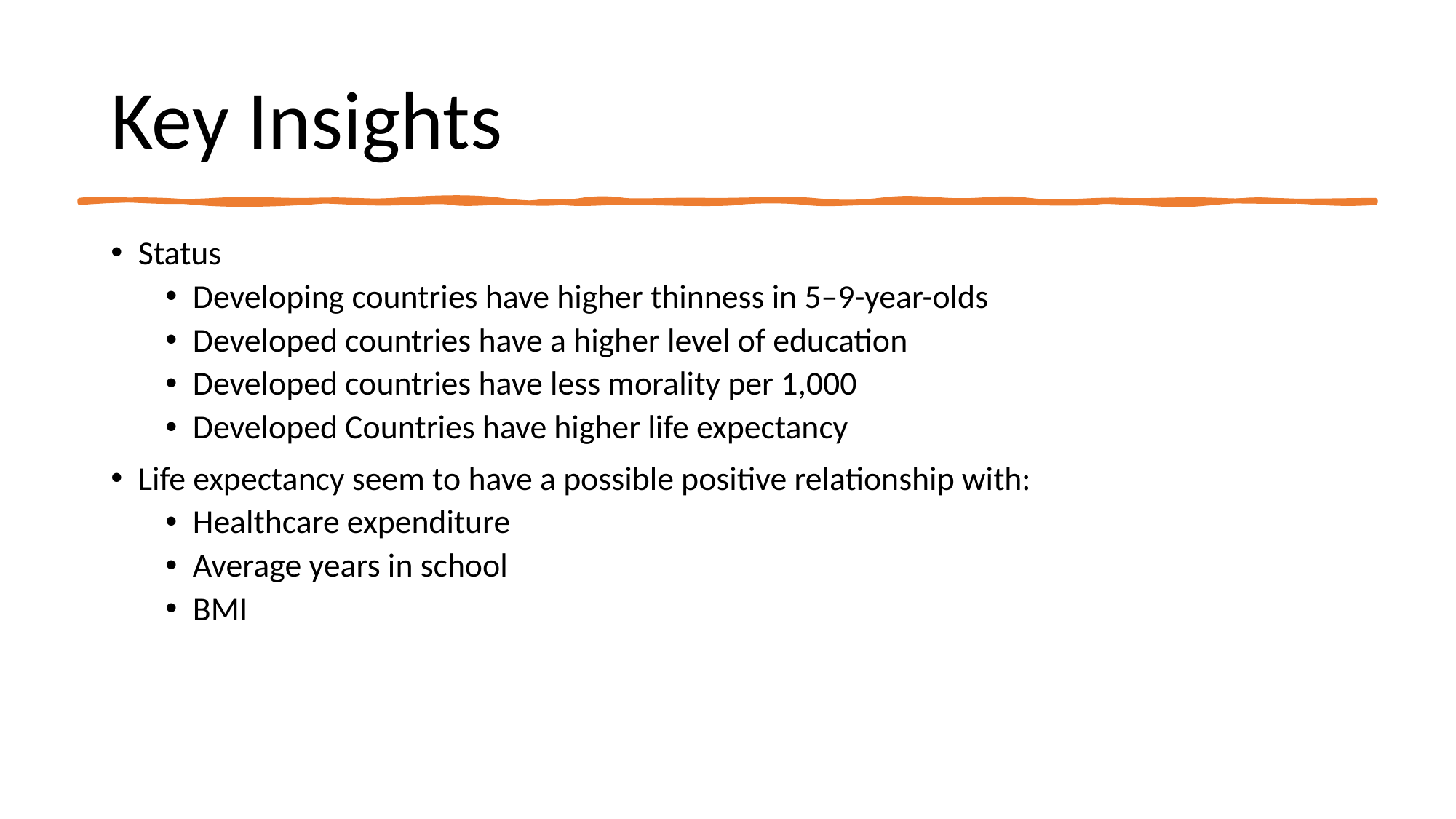

# Key Insights

Status
Developing countries have higher thinness in 5–9-year-olds
Developed countries have a higher level of education
Developed countries have less morality per 1,000
Developed Countries have higher life expectancy
Life expectancy seem to have a possible positive relationship with:
Healthcare expenditure
Average years in school
BMI